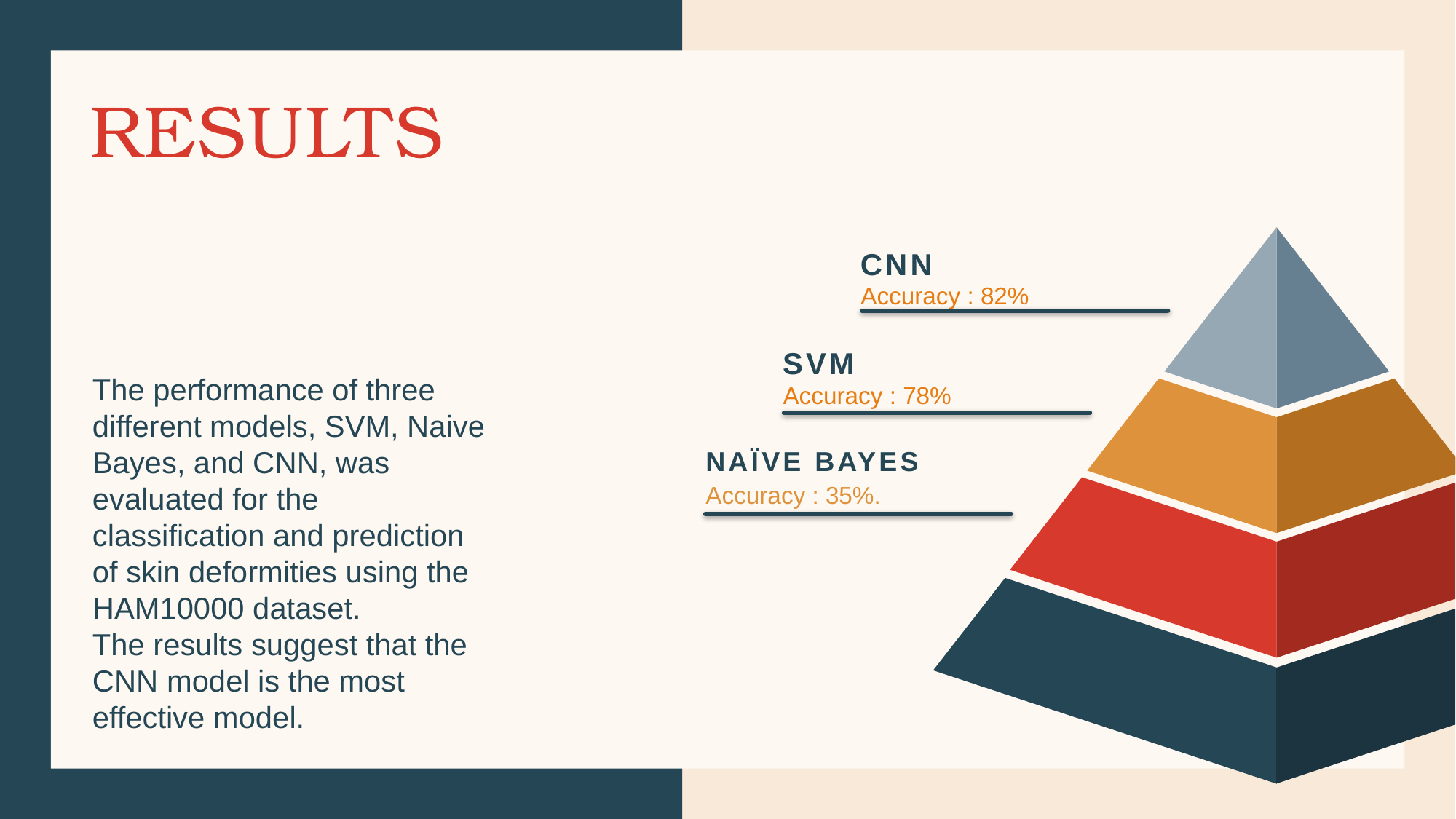

# Results

CNN
Accuracy : 82%
SVM
The performance of three different models, SVM, Naive Bayes, and CNN, was evaluated for the classification and prediction of skin deformities using the HAM10000 dataset.
The results suggest that the CNN model is the most effective model.
Accuracy : 78%

NAÏVE BAYES
Accuracy : 35%.